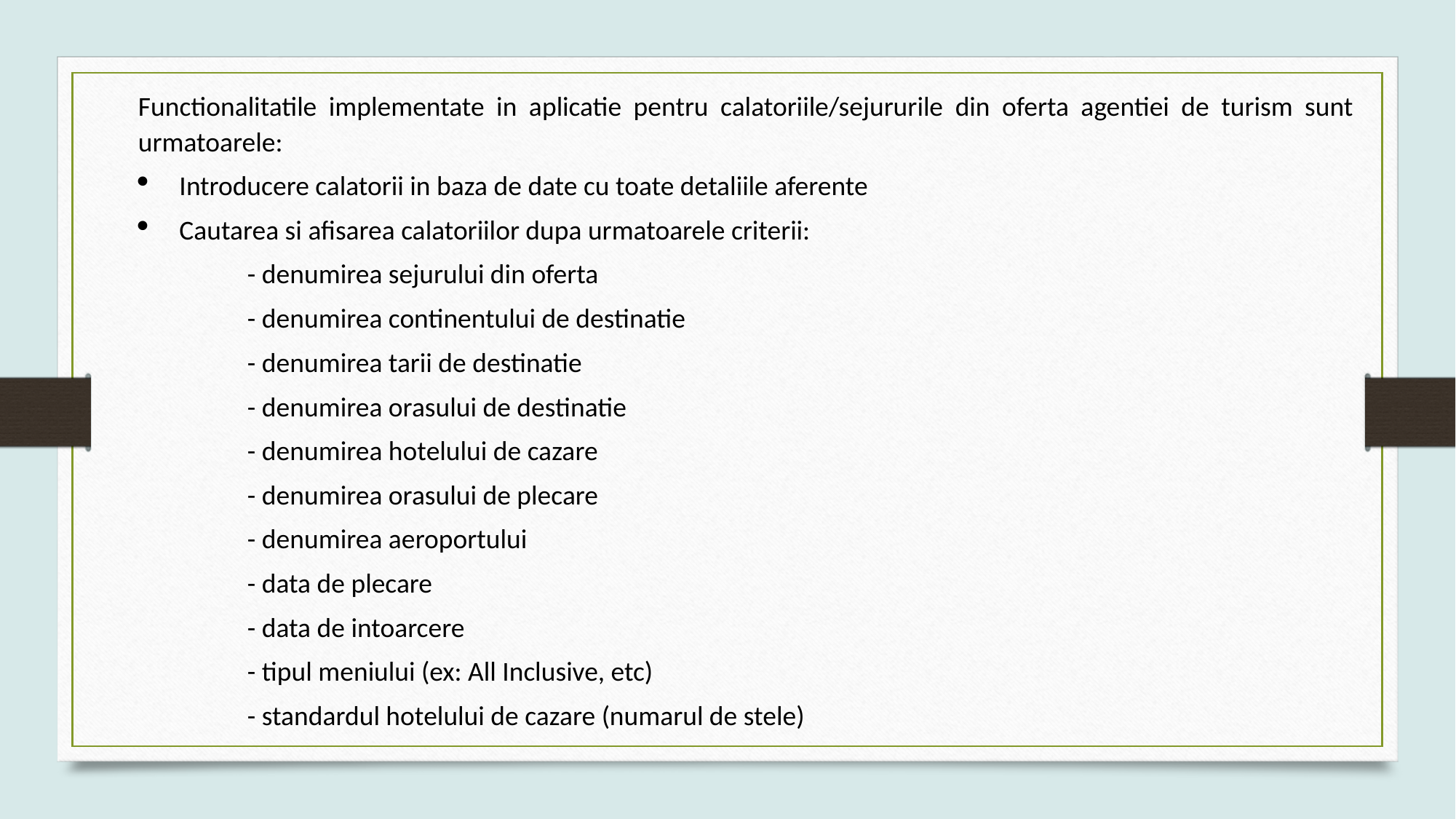

Functionalitatile implementate in aplicatie pentru calatoriile/sejururile din oferta agentiei de turism sunt urmatoarele:
Introducere calatorii in baza de date cu toate detaliile aferente
Cautarea si afisarea calatoriilor dupa urmatoarele criterii:
	- denumirea sejurului din oferta
	- denumirea continentului de destinatie
	- denumirea tarii de destinatie
	- denumirea orasului de destinatie
	- denumirea hotelului de cazare
	- denumirea orasului de plecare
	- denumirea aeroportului
	- data de plecare
	- data de intoarcere
	- tipul meniului (ex: All Inclusive, etc)
	- standardul hotelului de cazare (numarul de stele)